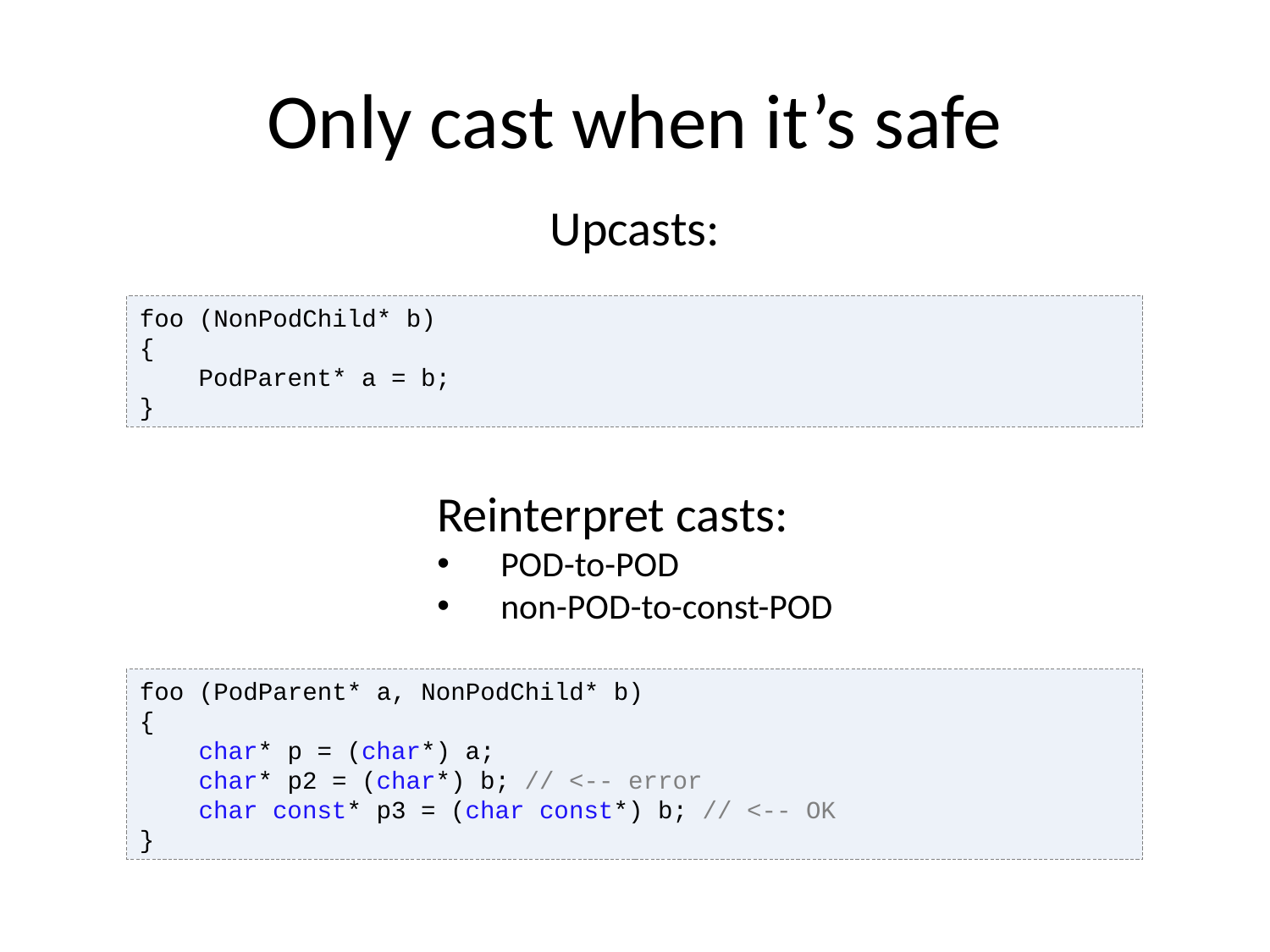

# Only cast when it’s safe
Upcasts:
foo (NonPodChild* b)
{
    PodParent* a = b;
}
Reinterpret casts:
POD-to-POD
non-POD-to-const-POD
foo (PodParent* a, NonPodChild* b)
{
    char* p = (char*) a;
    char* p2 = (char*) b; // <-- error
    char const* p3 = (char const*) b; // <-- OK
}